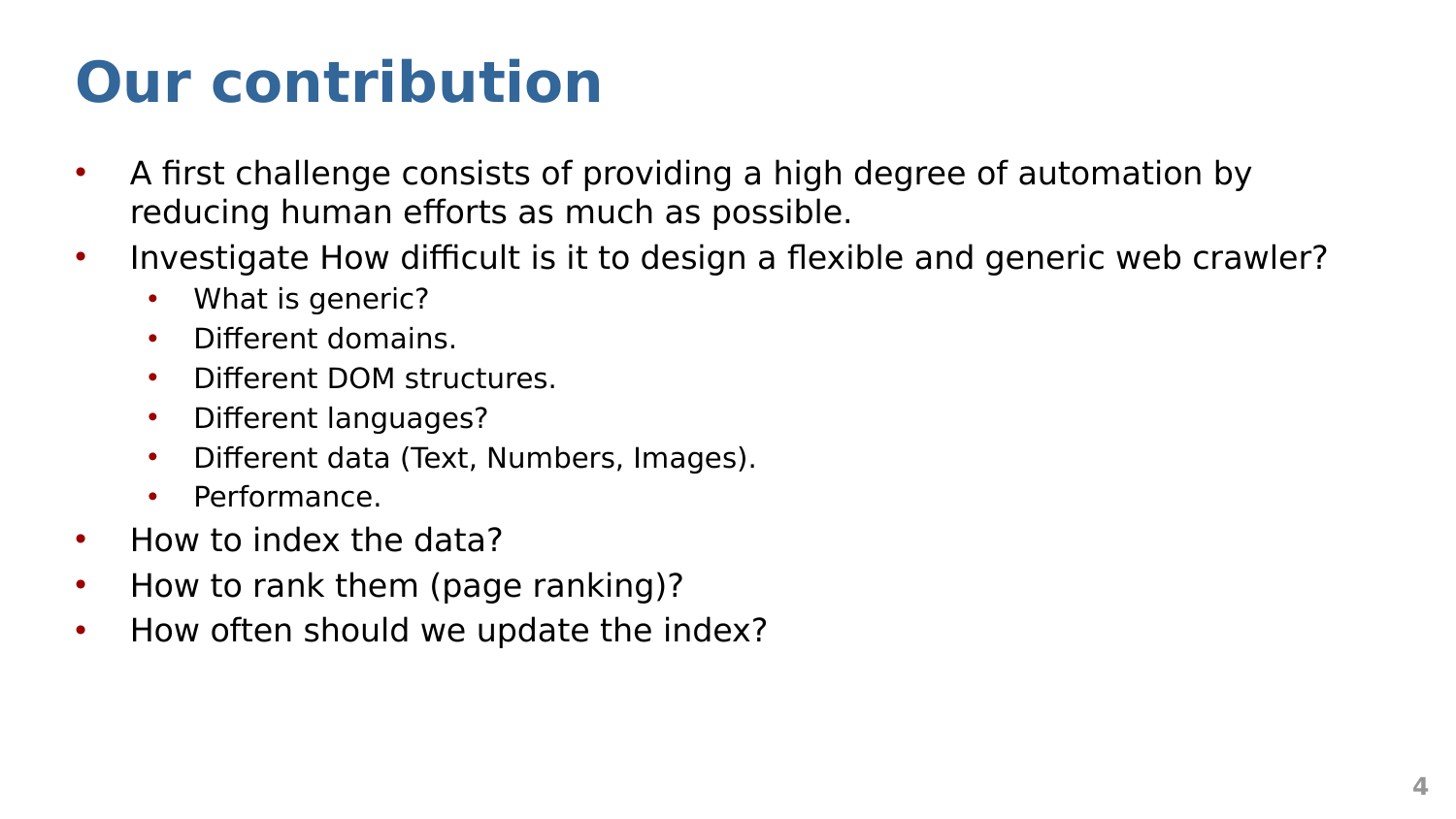

# Our contribution
A first challenge consists of providing a high degree of automation by reducing human efforts as much as possible.
Investigate How difficult is it to design a flexible and generic web crawler?
What is generic?
Different domains.
Different DOM structures.
Different languages?
Different data (Text, Numbers, Images).
Performance.
How to index the data?
How to rank them (page ranking)?
How often should we update the index?
4